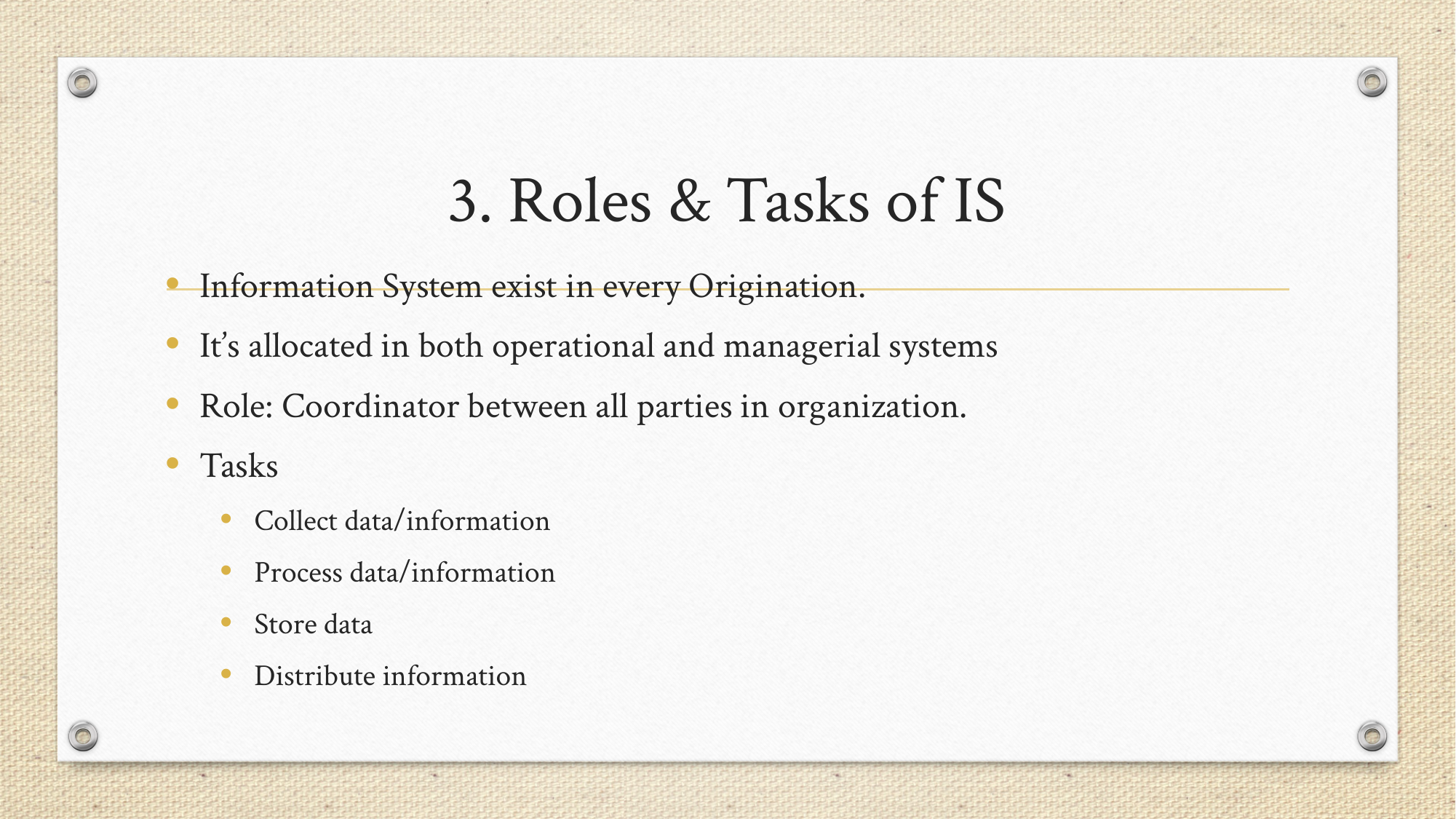

# 3. Roles & Tasks of IS
Information System exist in every Origination.
It’s allocated in both operational and managerial systems
Role: Coordinator between all parties in organization.
Tasks
Collect data/information
Process data/information
Store data
Distribute information